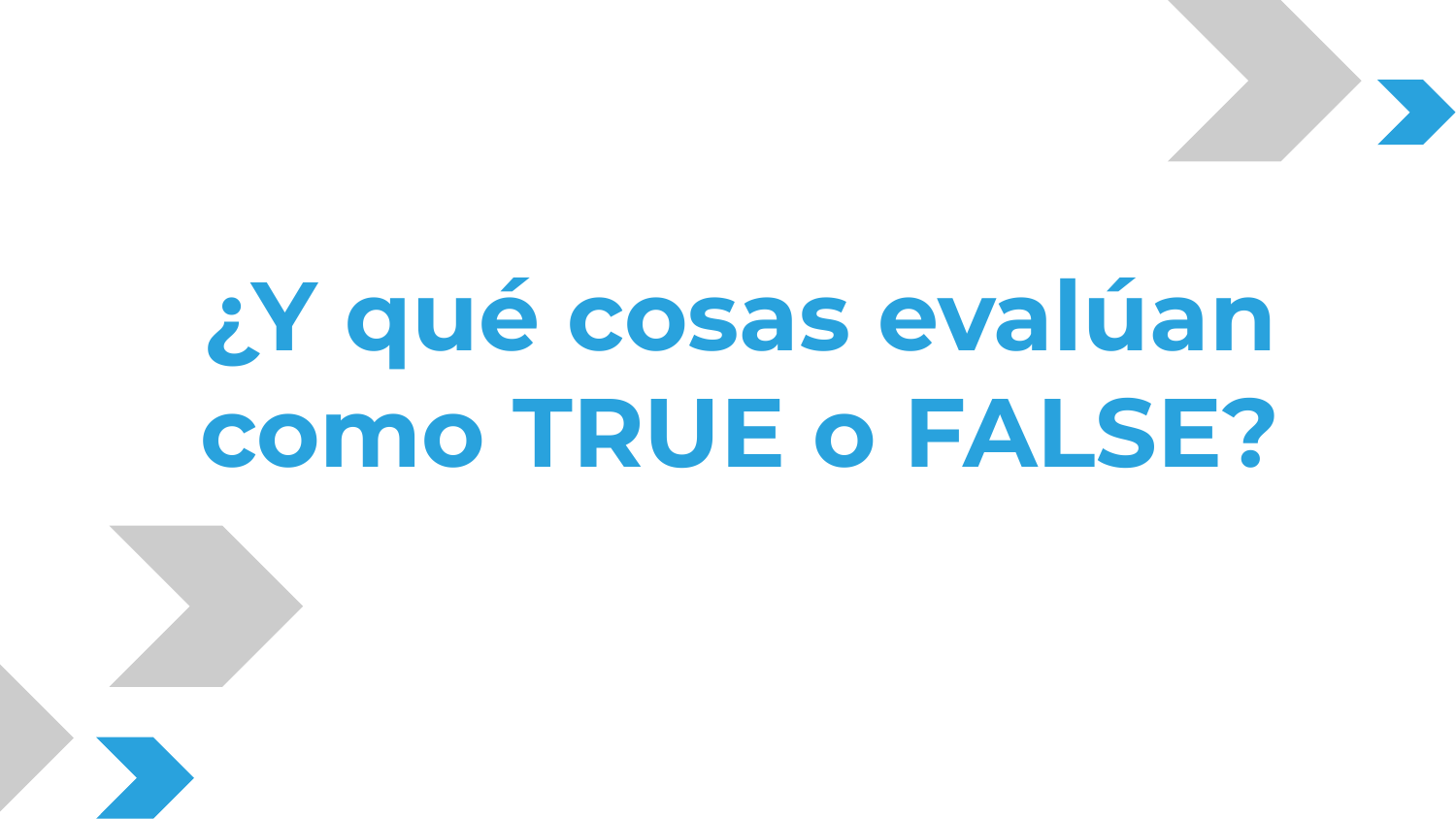

¿Y qué cosas evalúan como TRUE o FALSE?